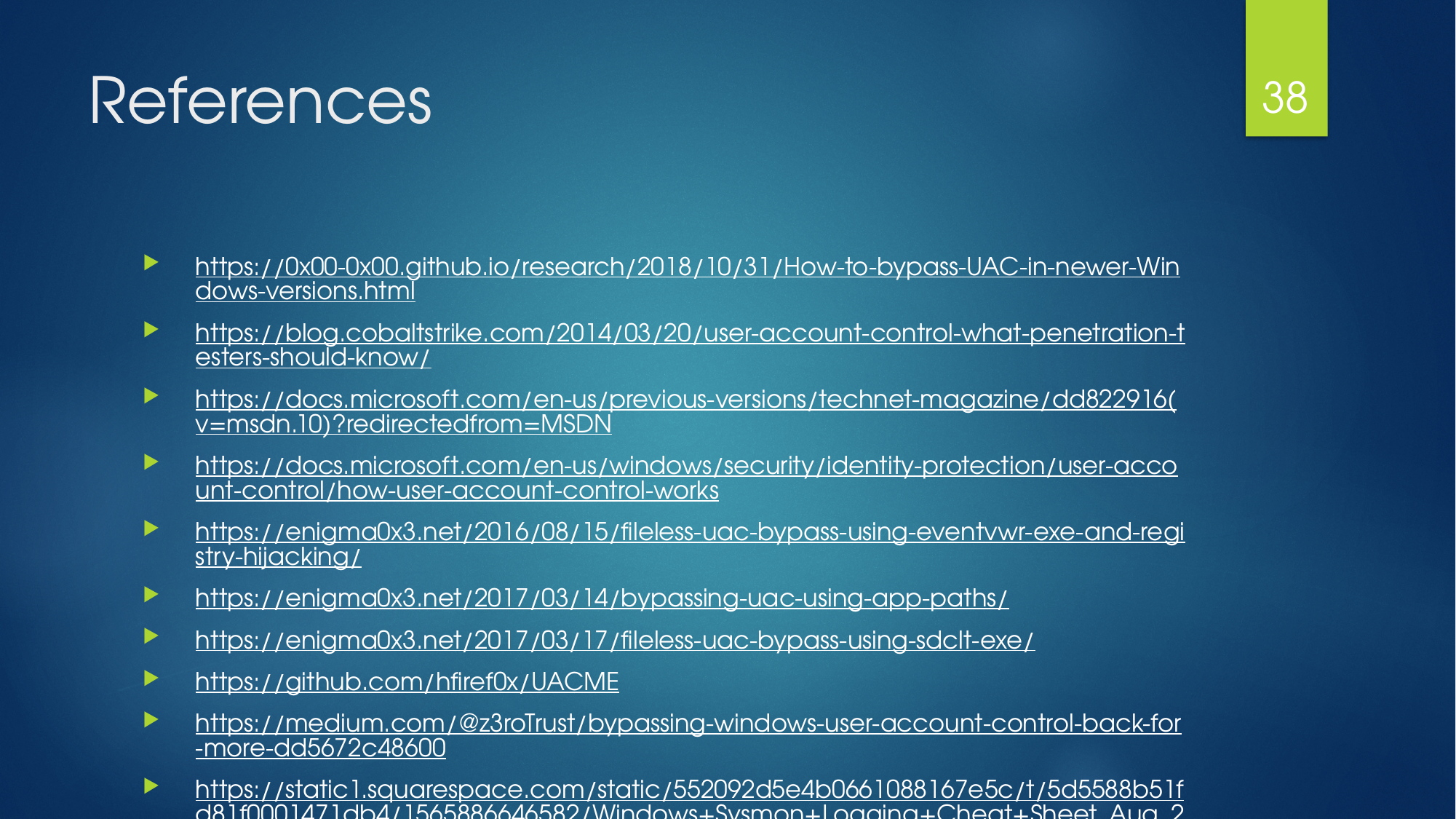

38
# References
https://0x00-0x00.github.io/research/2018/10/31/How-to-bypass-UAC-in-newer-Windows-versions.html
https://blog.cobaltstrike.com/2014/03/20/user-account-control-what-penetration-testers-should-know/
https://docs.microsoft.com/en-us/previous-versions/technet-magazine/dd822916(v=msdn.10)?redirectedfrom=MSDN
https://docs.microsoft.com/en-us/windows/security/identity-protection/user-account-control/how-user-account-control-works
https://enigma0x3.net/2016/08/15/fileless-uac-bypass-using-eventvwr-exe-and-registry-hijacking/
https://enigma0x3.net/2017/03/14/bypassing-uac-using-app-paths/
https://enigma0x3.net/2017/03/17/fileless-uac-bypass-using-sdclt-exe/
https://github.com/hfiref0x/UACME
https://medium.com/@z3roTrust/bypassing-windows-user-account-control-back-for-more-dd5672c48600
https://static1.squarespace.com/static/552092d5e4b0661088167e5c/t/5d5588b51fd81f0001471db4/1565886646582/Windows+Sysmon+Logging+Cheat+Sheet_Aug_2019.pdf
https://uncoder.io
https://www.fuzzysecurity.com/tutorials/27.html